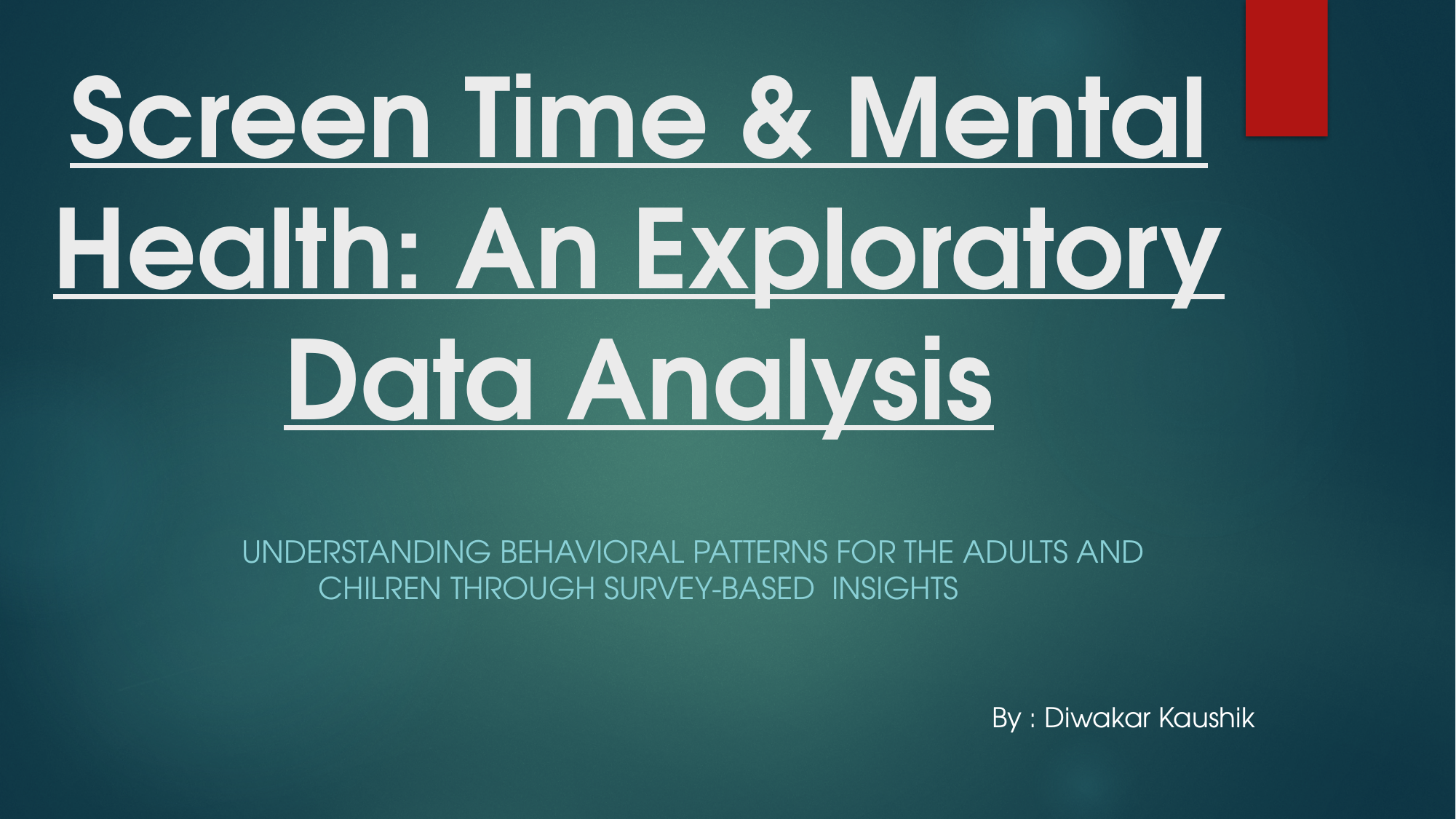

# Screen Time & Mental Health: An Exploratory Data Analysis
	Understanding behavioral patterns FOR THE ADULTS AND CHILREN through survey-based  insights
By : Diwakar Kaushik